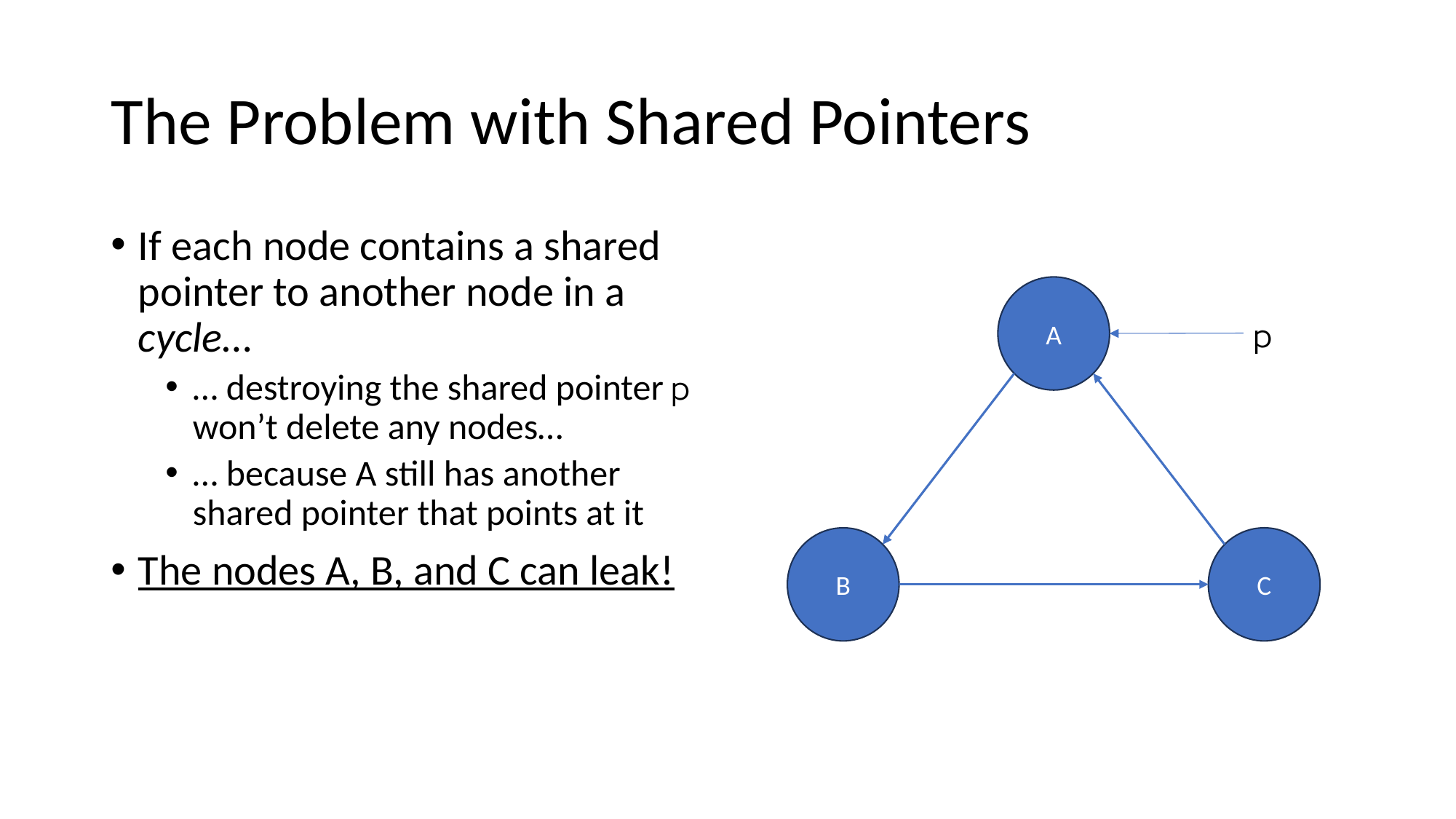

# The Problem with Shared Pointers
If each node contains a shared pointer to another node in a cycle…
… destroying the shared pointer p won’t delete any nodes…
… because A still has another shared pointer that points at it
The nodes A, B, and C can leak!

A
p
B
C